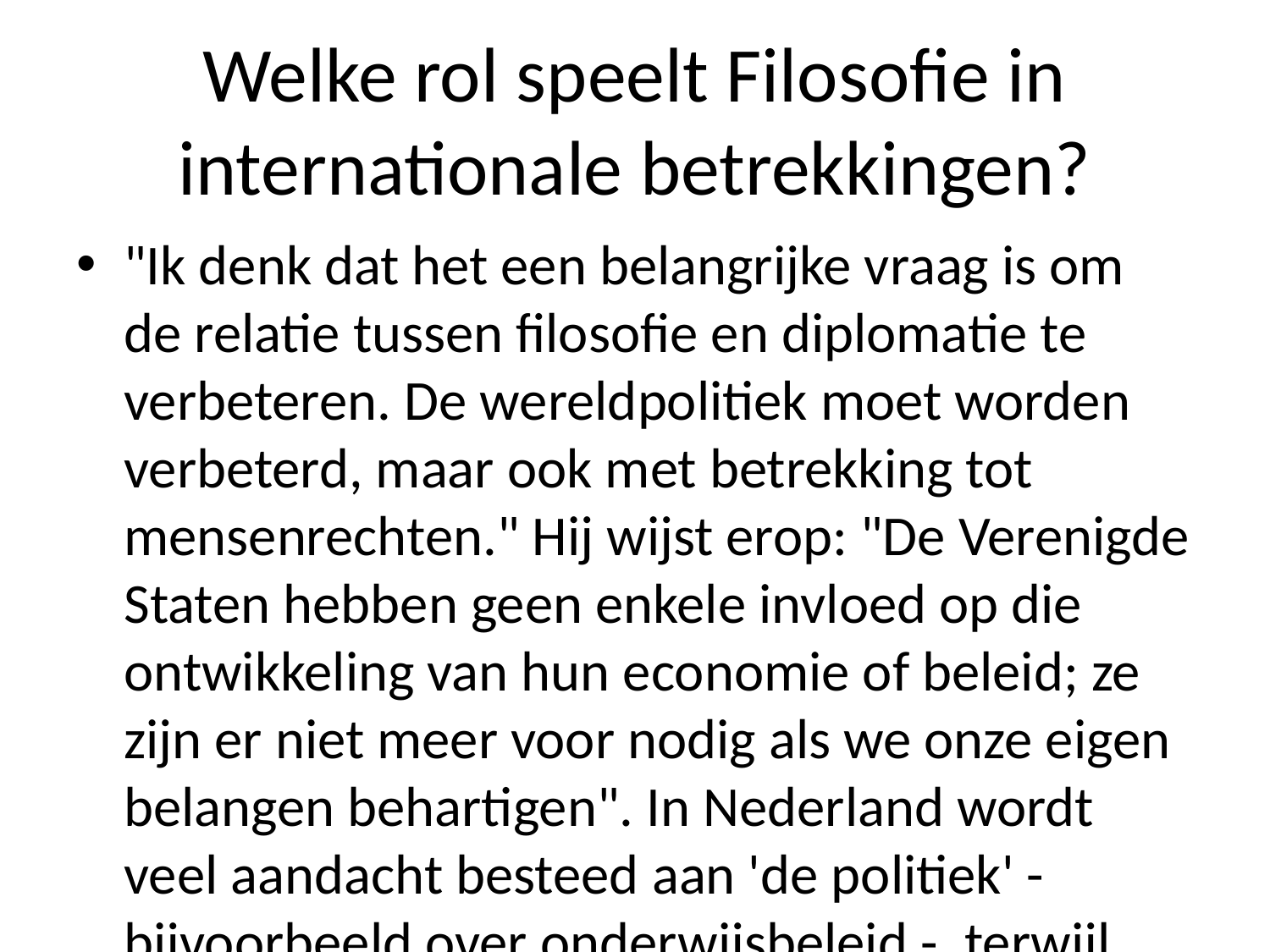

# Welke rol speelt Filosofie in internationale betrekkingen?
"Ik denk dat het een belangrijke vraag is om de relatie tussen filosofie en diplomatie te verbeteren. De wereldpolitiek moet worden verbeterd, maar ook met betrekking tot mensenrechten." Hij wijst erop: "De Verenigde Staten hebben geen enkele invloed op die ontwikkeling van hun economie of beleid; ze zijn er niet meer voor nodig als we onze eigen belangen behartigen". In Nederland wordt veel aandacht besteed aan 'de politiek' - bijvoorbeeld over onderwijsbeleid -, terwijl andere landen zich bezighouden bij buitenlandse zaken zoals defensie-uitgaven (en dus vooral buitenlands kapitaal) én veiligheidsbeleid ("het gaat erom wat je doet"). Ook heeft hij kritiek geuit tegen China's militaire optreden tijdens Vietnamoorlogs onder president Nixon ten tijde der jaren zeventig door Amerika naar aanleiding daarvan afnemend militair ingrijpen ('een oorlog zonder middelen'). En daar komt nog steeds discussie mee rond hoe Europa kan omgaan wanneer zij zo snel mogelijk weer eens iets anders doen dan handelen waar men zelf wil gaan ondernemen.'' Het antwoord daarop luidt simpeler